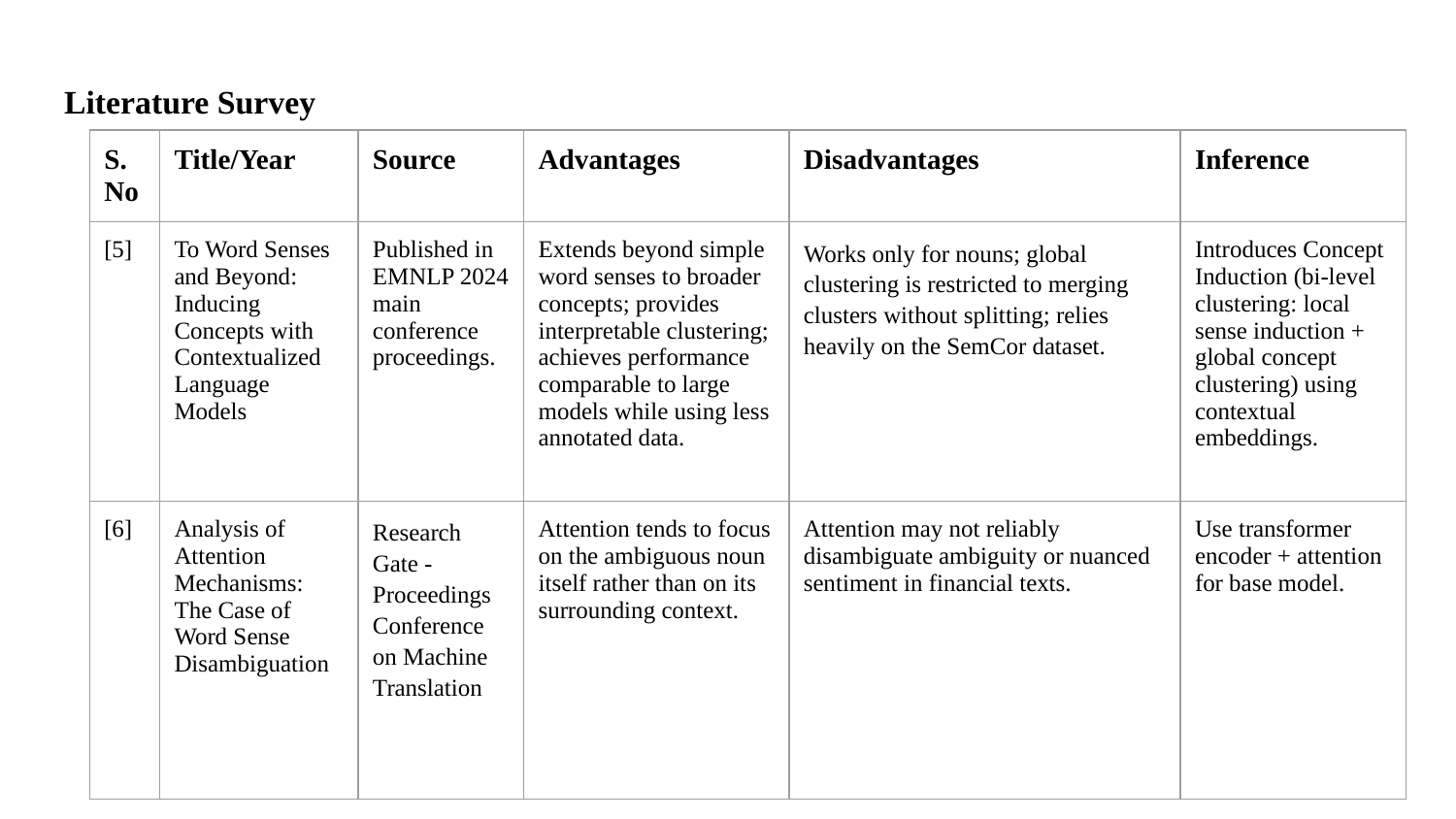

# Literature Survey
| S.No | Title/Year | Source | Advantages | Disadvantages | Inference |
| --- | --- | --- | --- | --- | --- |
| [5] | To Word Senses and Beyond: Inducing Concepts with Contextualized Language Models | Published in EMNLP 2024 main conference proceedings. | Extends beyond simple word senses to broader concepts; provides interpretable clustering; achieves performance comparable to large models while using less annotated data. | Works only for nouns; global clustering is restricted to merging clusters without splitting; relies heavily on the SemCor dataset. | Introduces Concept Induction (bi-level clustering: local sense induction + global concept clustering) using contextual embeddings. |
| [6] | Analysis of Attention Mechanisms: The Case of Word Sense Disambiguation | Research Gate - Proceedings Conference on Machine Translation | Attention tends to focus on the ambiguous noun itself rather than on its surrounding context. | Attention may not reliably disambiguate ambiguity or nuanced sentiment in financial texts. | Use transformer encoder + attention for base model. |